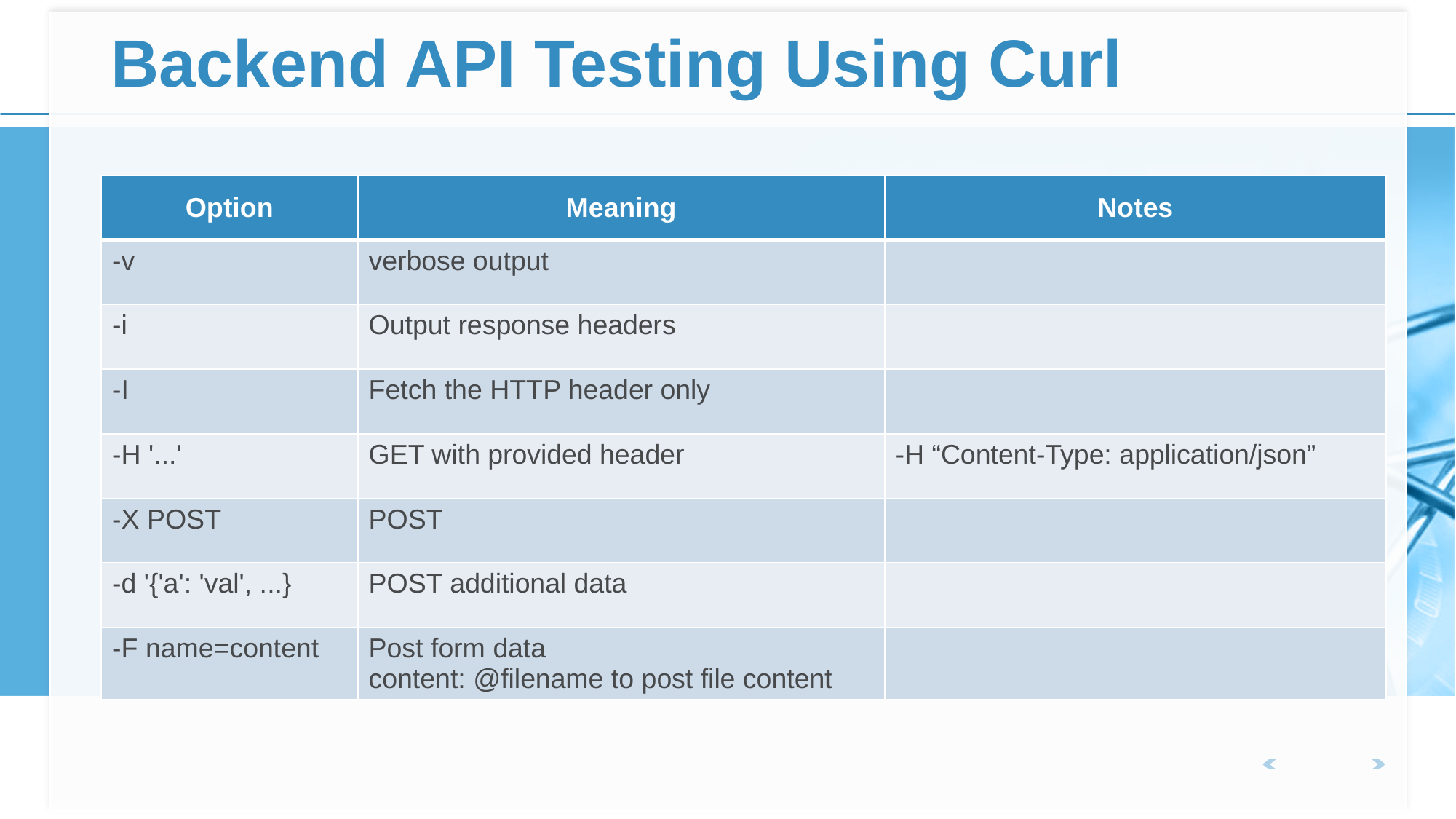

# Backend API Testing Using Curl
| Option | Meaning | Notes |
| --- | --- | --- |
| -v | verbose output |  |
| -i | Output response headers |  |
| -I | Fetch the HTTP header only |  |
| -H '...' | GET with provided header | -H “Content-Type: application/json” |
| -X POST | POST |  |
| -d '{'a': 'val', ...} | POST additional data |  |
| -F name=content | Post form data content: @filename to post file content |  |